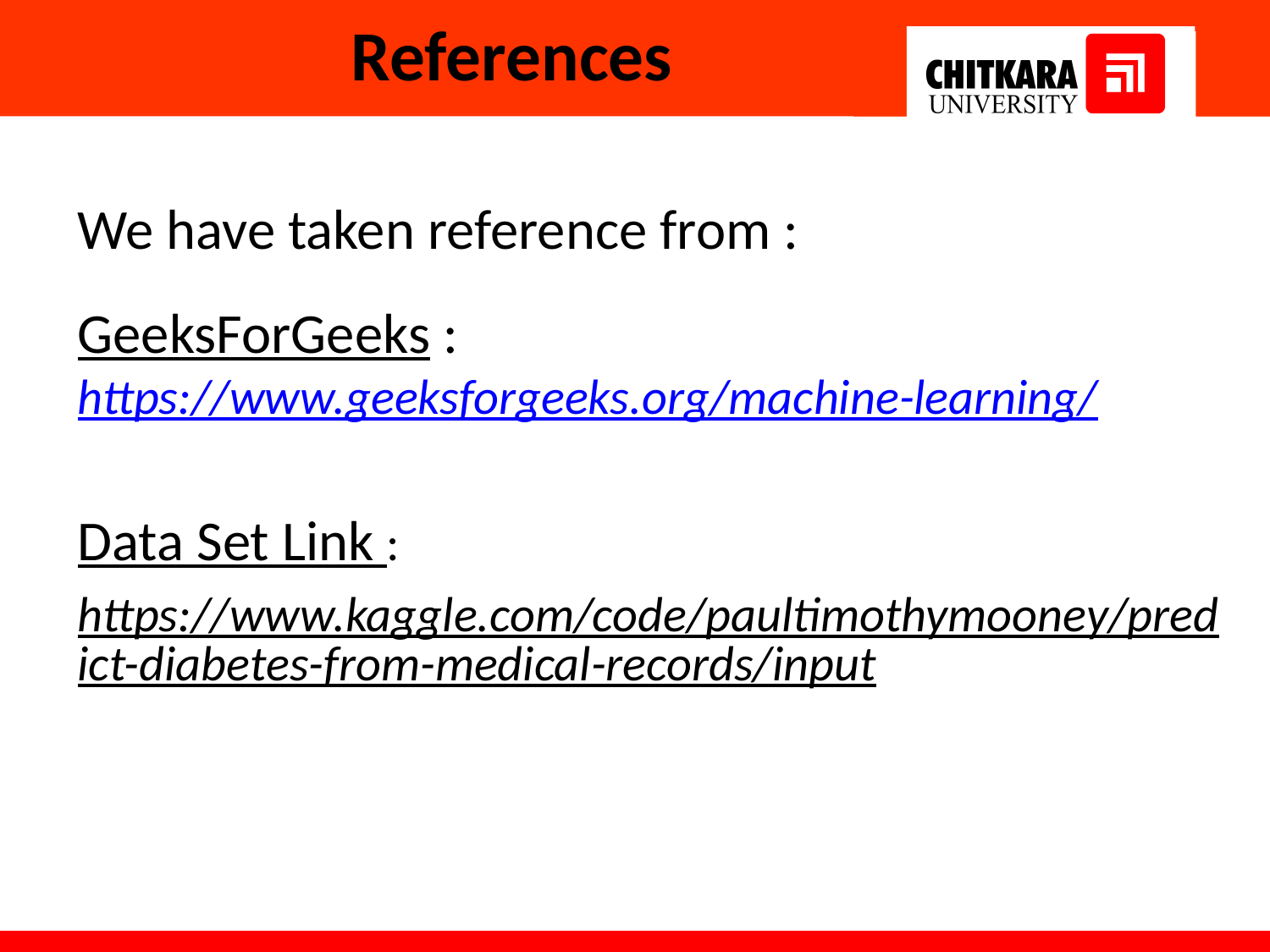

# References
We have taken reference from :

GeeksForGeeks : https://www.geeksforgeeks.org/machine-learning/

Data Set Link :
https://www.kaggle.com/code/paultimothymooney/predict-diabetes-from-medical-records/input